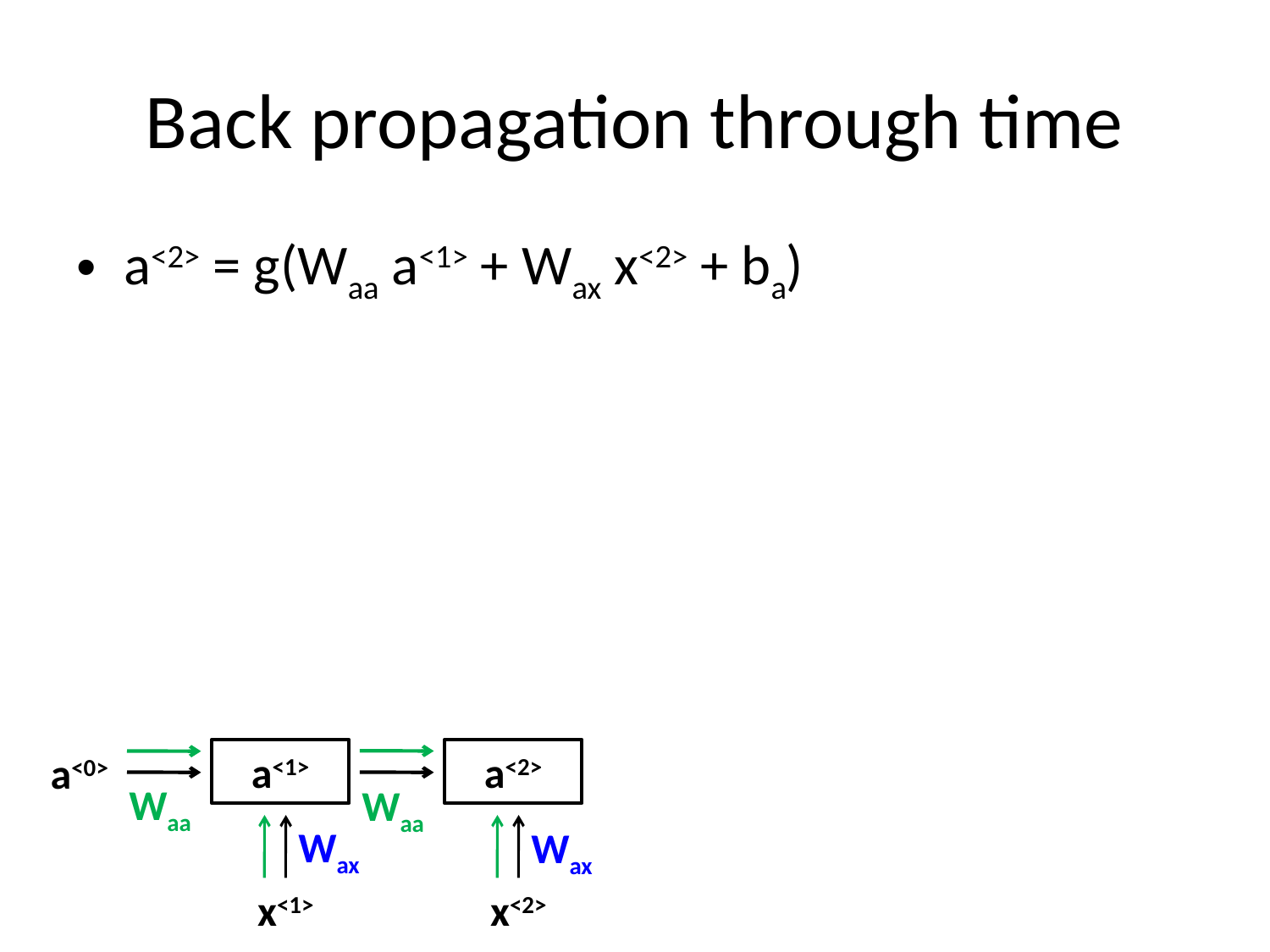

# Back propagation through time
a<2> = g(Waa a<1> + Wax x<2> + ba)

a<1>
a<2>
a<0>
Waa
Waa
Wax
Wax
x<1>
x<2>